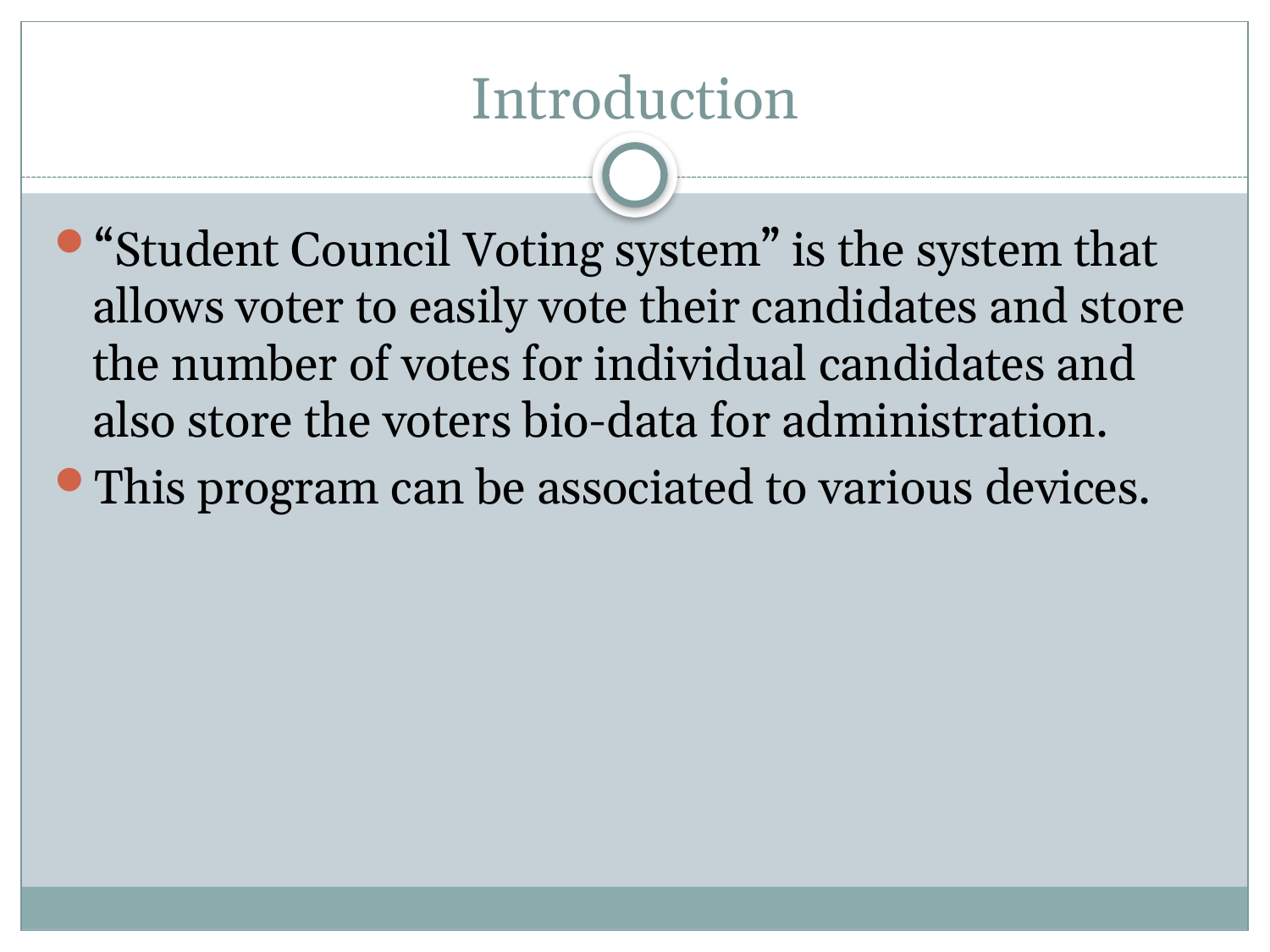

# Introduction
“Student Council Voting system” is the system that allows voter to easily vote their candidates and store the number of votes for individual candidates and also store the voters bio-data for administration.
This program can be associated to various devices.